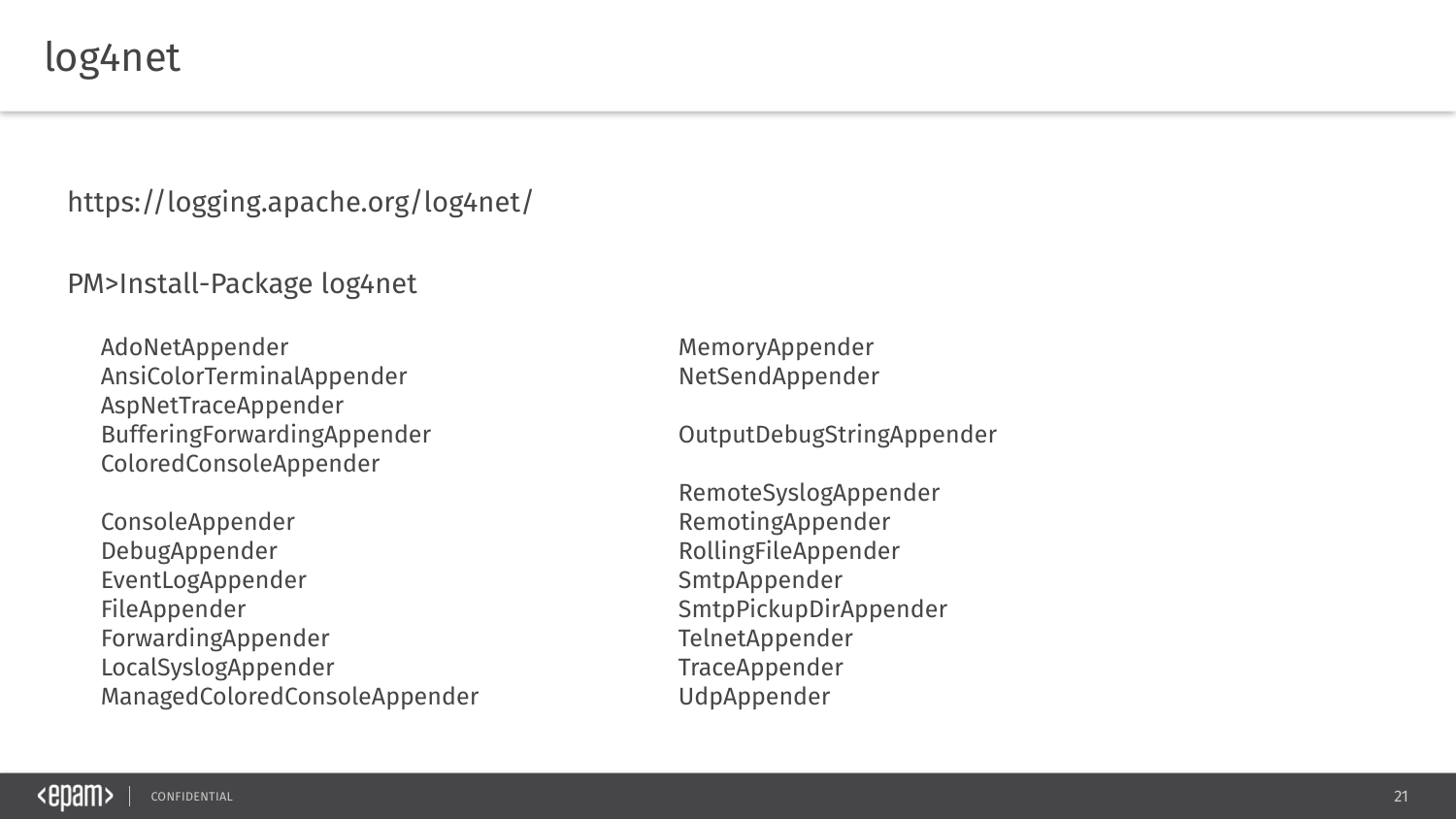

log4net

https://logging.apache.org/log4net/

PM>Install-Package log4net
AdoNetAppender
AnsiColorTerminalAppender
AspNetTraceAppender
BufferingForwardingAppender
ColoredConsoleAppender
ConsoleAppender
DebugAppender
EventLogAppender
FileAppender
ForwardingAppender
LocalSyslogAppender
ManagedColoredConsoleAppender
MemoryAppender
NetSendAppender
OutputDebugStringAppender
RemoteSyslogAppender
RemotingAppender
RollingFileAppender
SmtpAppender
SmtpPickupDirAppender
TelnetAppender
TraceAppender
UdpAppender